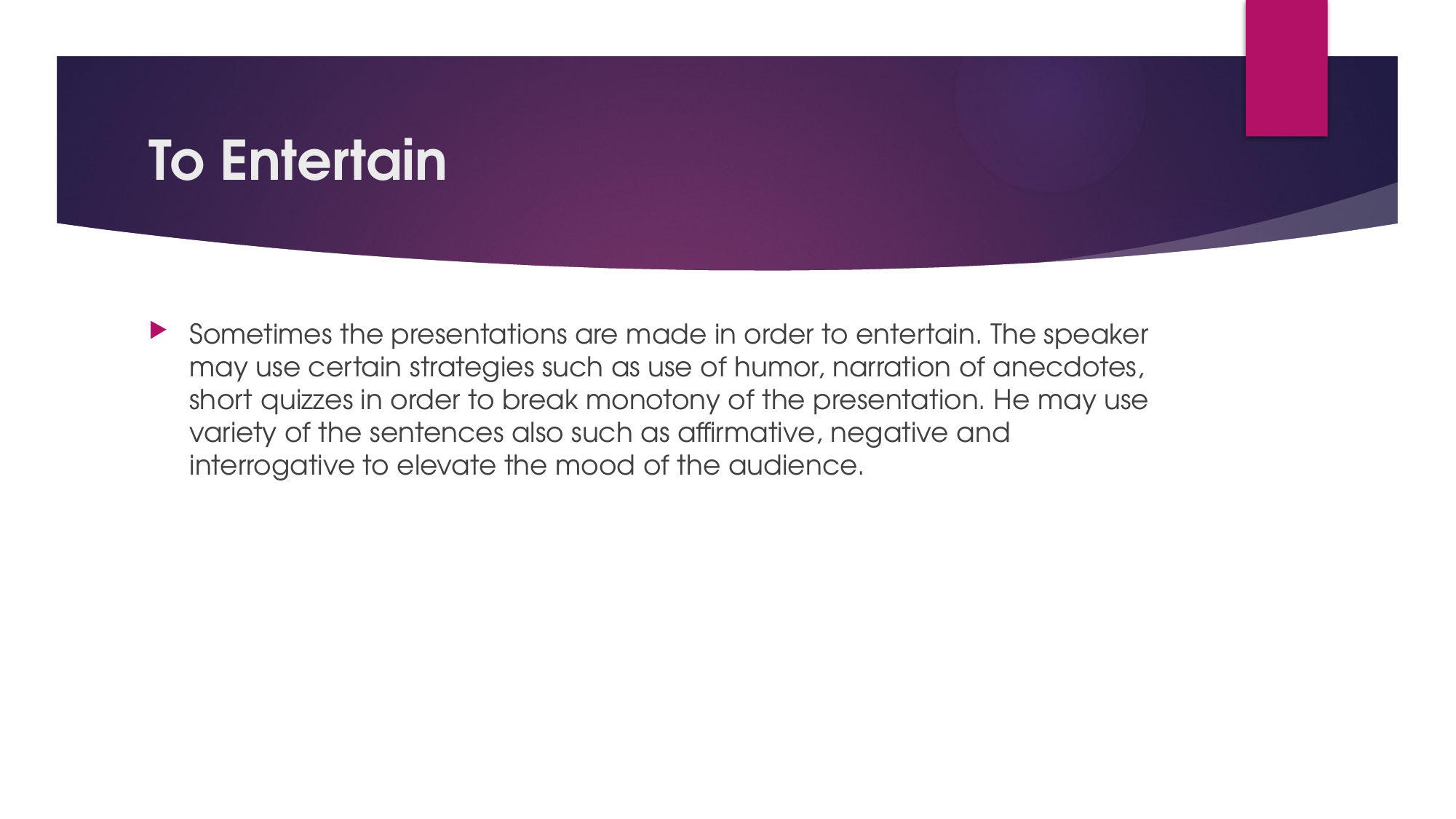

# To Entertain
Sometimes the presentations are made in order to entertain. The speaker may use certain strategies such as use of humor, narration of anecdotes, short quizzes in order to break monotony of the presentation. He may use variety of the sentences also such as affirmative, negative and interrogative to elevate the mood of the audience.